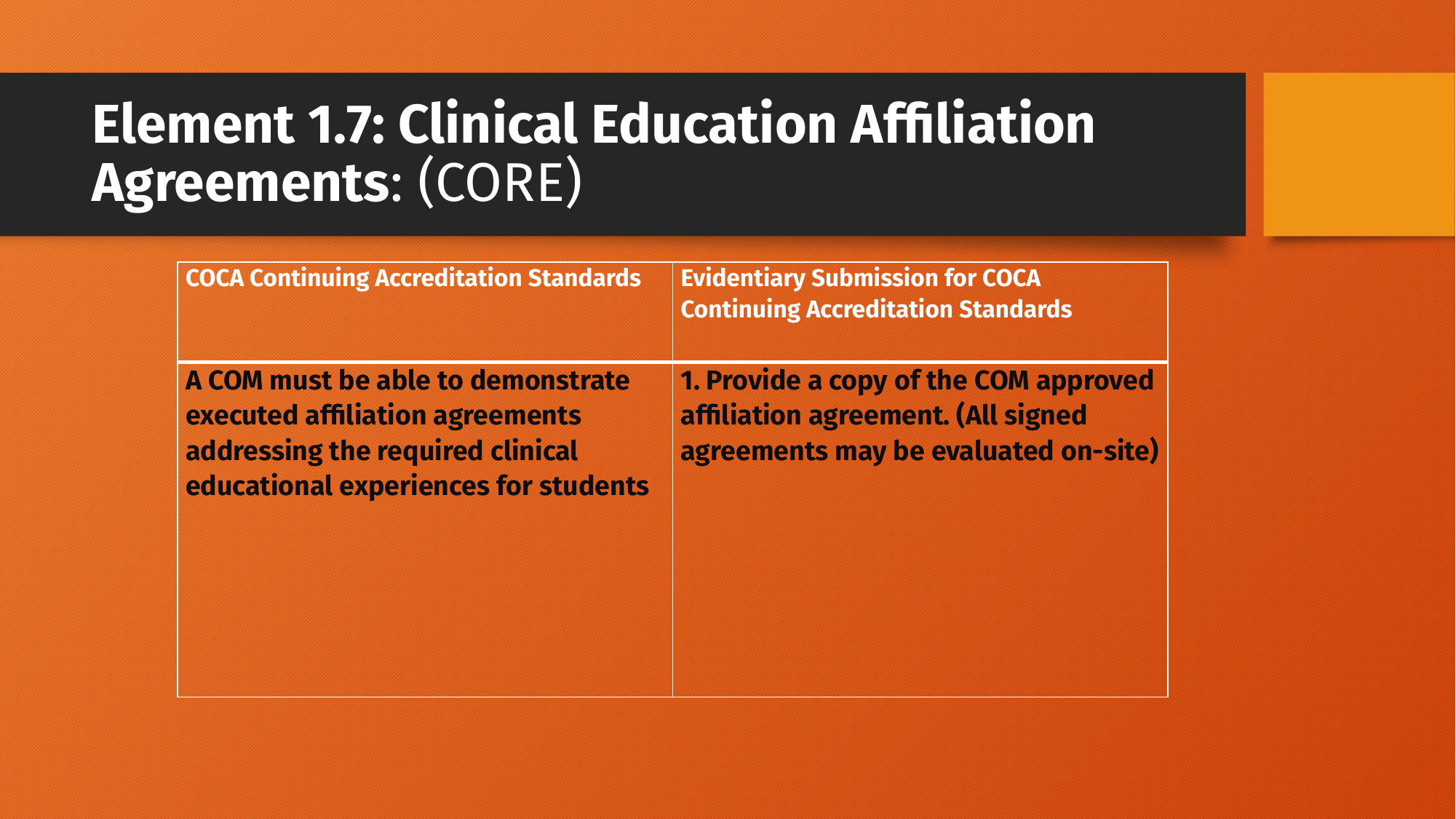

# Element 1.7: Clinical Education Affiliation Agreements: (CORE)
| COCA Continuing Accreditation Standards | Evidentiary Submission for COCA Continuing Accreditation Standards |
| --- | --- |
| A COM must be able to demonstrate executed affiliation agreements addressing the required clinical educational experiences for students | 1. Provide a copy of the COM approved affiliation agreement. (All signed agreements may be evaluated on-site) |